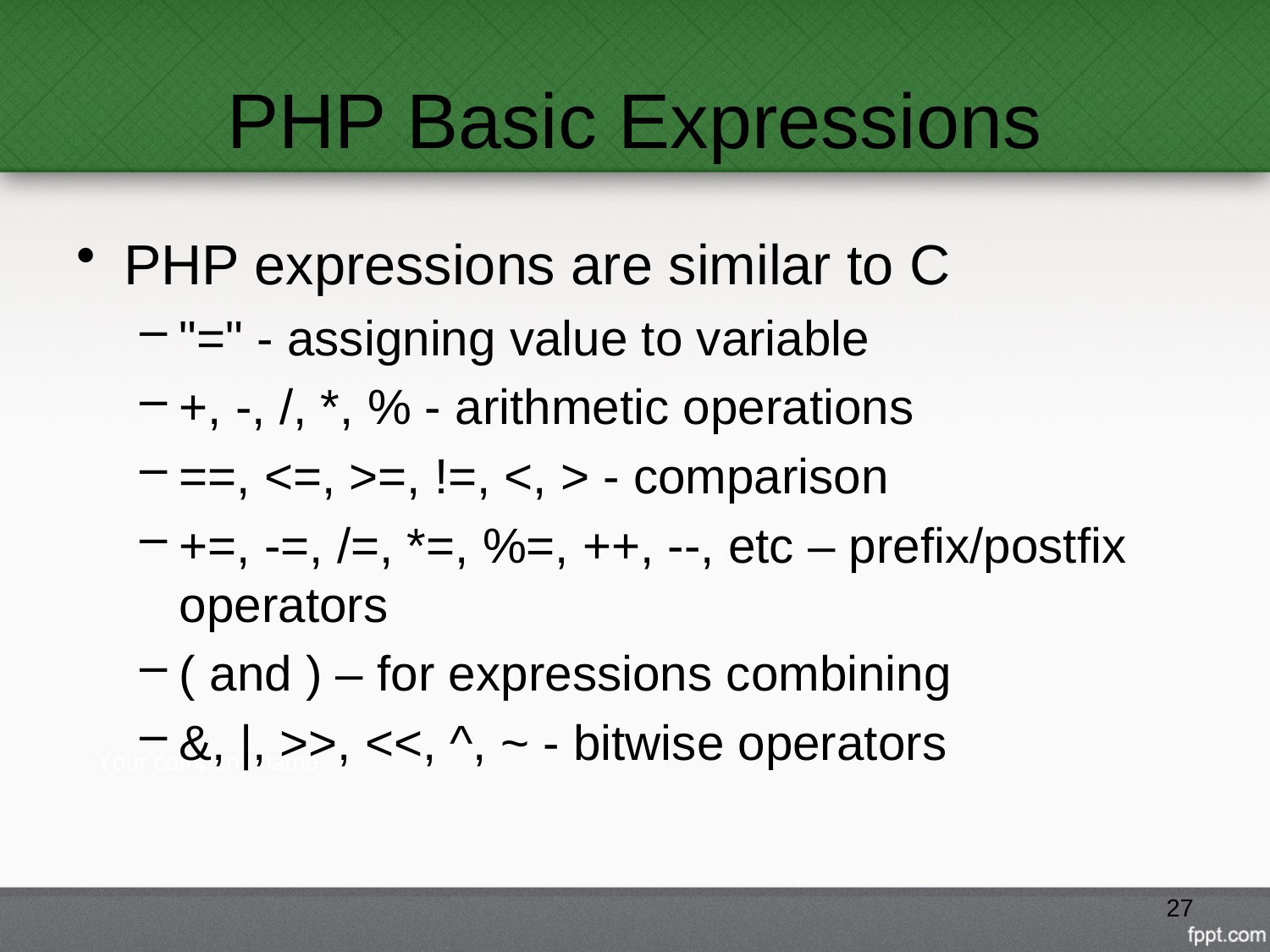

# PHP Basic Expressions
PHP expressions are similar to C
"=" - assigning value to variable
+, -, /, *, % - arithmetic operations
==, <=, >=, !=, <, > - comparison
+=, -=, /=, *=, %=, ++, --, etc – prefix/postfix operators
( and ) – for expressions combining
&, |, >>, <<, ^, ~ - bitwise operators
27